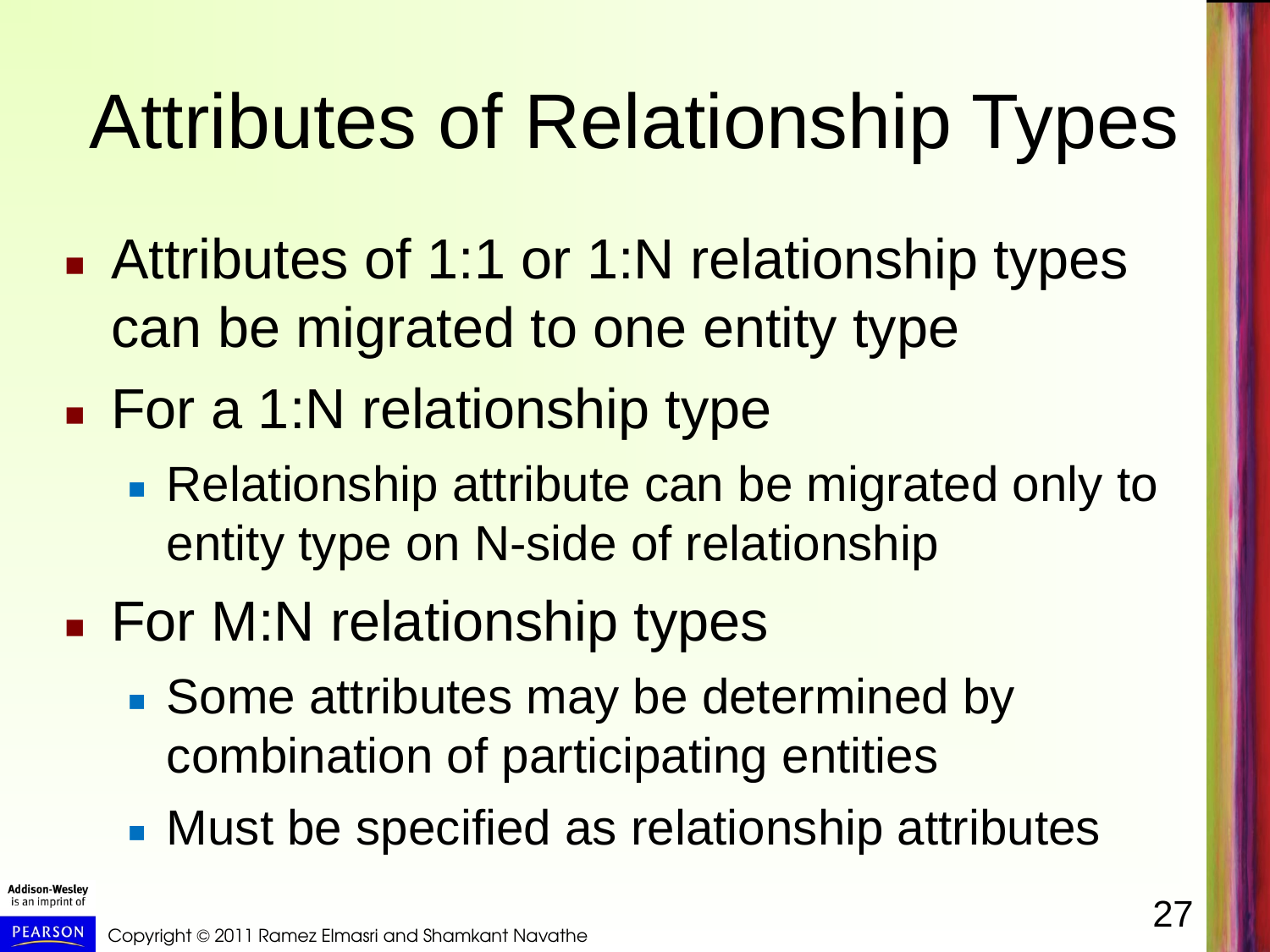

# Attributes of Relationship Types
Attributes of 1:1 or 1:N relationship types can be migrated to one entity type
For a 1:N relationship type
Relationship attribute can be migrated only to entity type on N-side of relationship
For M:N relationship types
Some attributes may be determined by combination of participating entities
Must be specified as relationship attributes
27